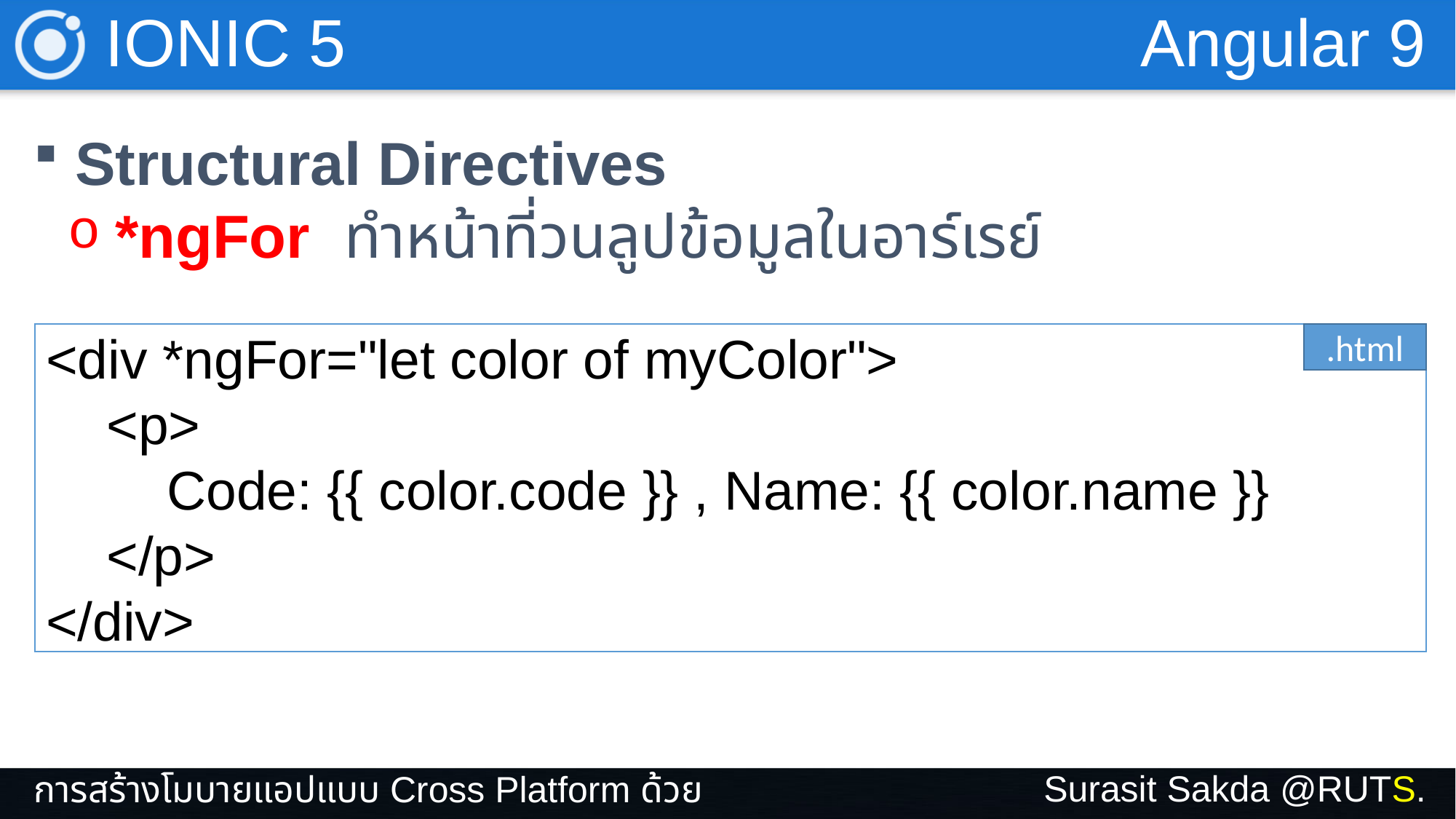

IONIC 5
Angular 9
Structural Directives
*ngFor  ทำหน้าที่วนลูปข้อมูลในอาร์เรย์
<div *ngFor="let color of myColor">
    <p>
        Code: {{ color.code }} , Name: {{ color.name }}
    </p>
</div>
.html
Surasit Sakda @RUTS.
การสร้างโมบายแอปแบบ Cross Platform ด้วย IONIC 5